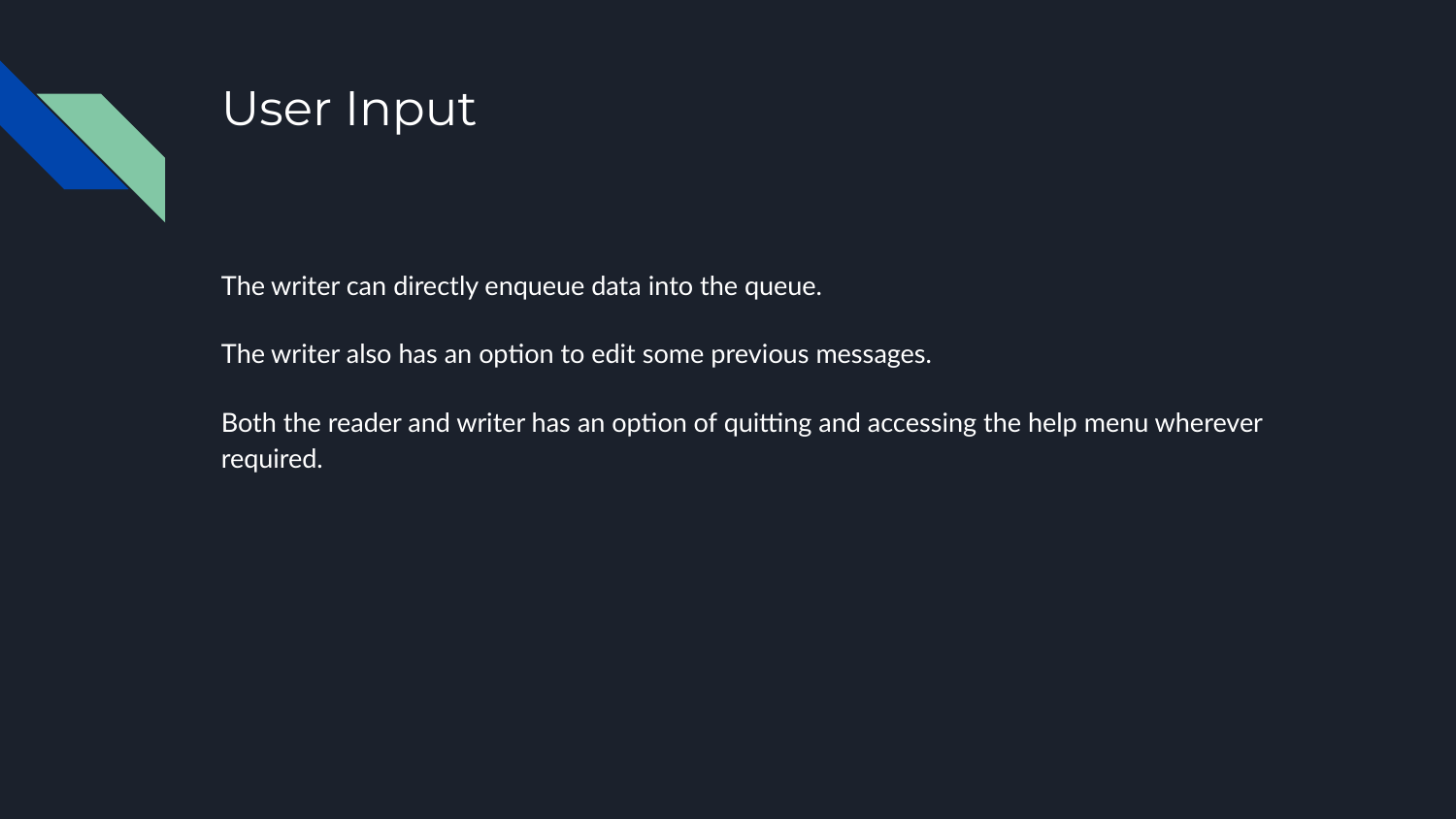

# User Input
The writer can directly enqueue data into the queue.
The writer also has an option to edit some previous messages.
Both the reader and writer has an option of quitting and accessing the help menu wherever required.